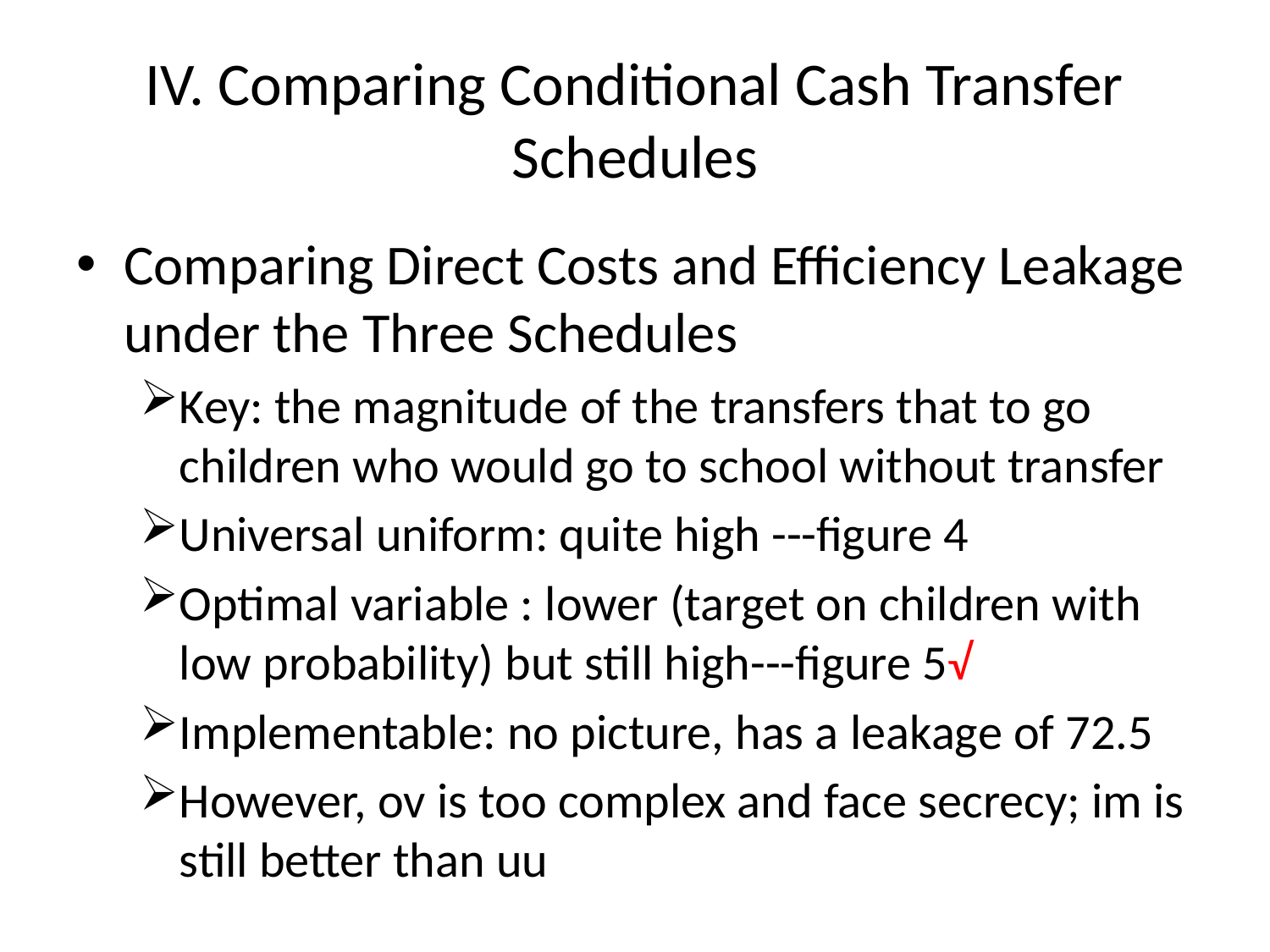

# IV. Comparing Conditional Cash Transfer Schedules
Comparing Direct Costs and Efficiency Leakage under the Three Schedules
Key: the magnitude of the transfers that to go children who would go to school without transfer
Universal uniform: quite high ---figure 4
Optimal variable : lower (target on children with low probability) but still high---figure 5√
Implementable: no picture, has a leakage of 72.5
However, ov is too complex and face secrecy; im is still better than uu